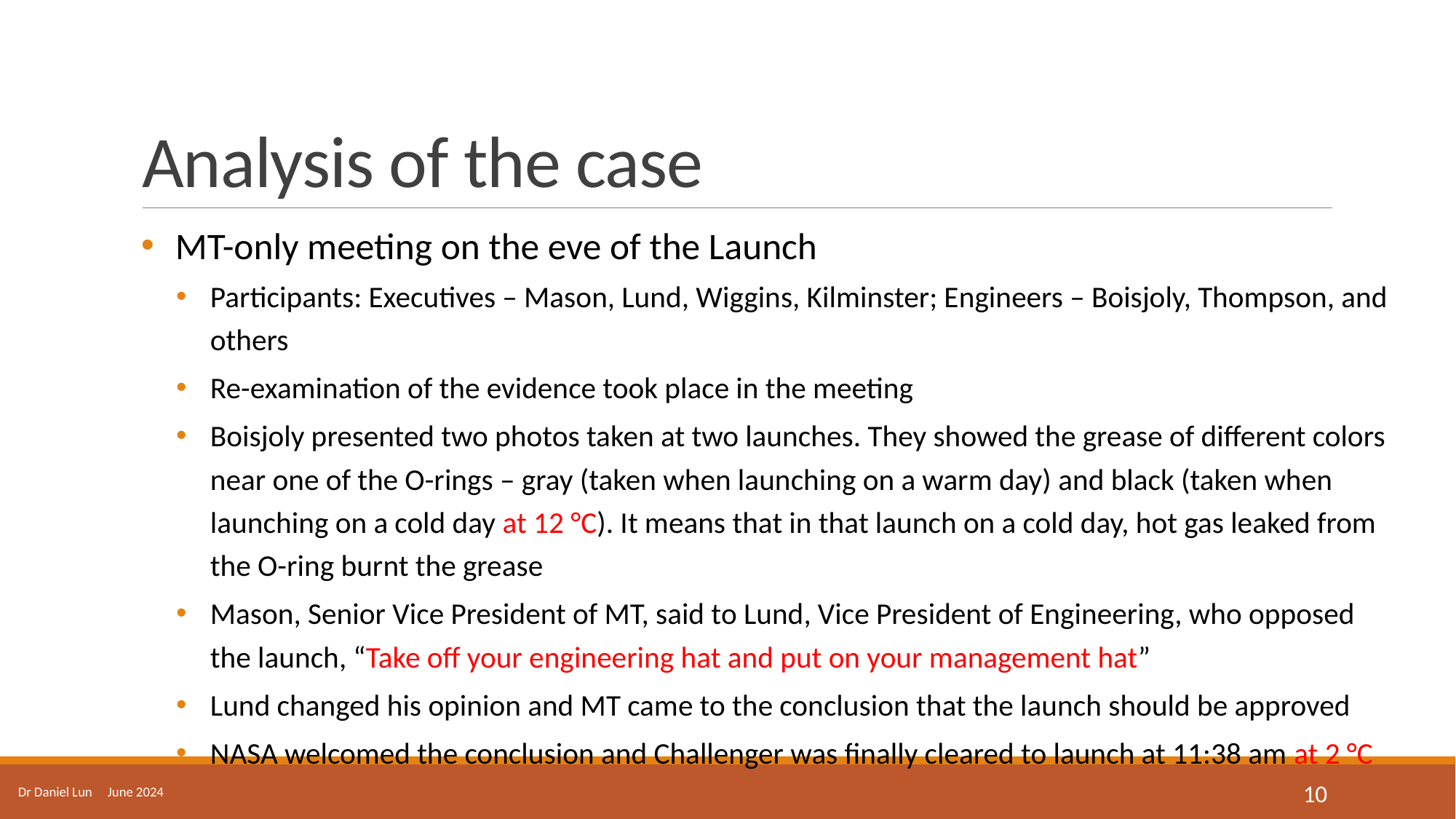

# Analysis of the case
MT-only meeting on the eve of the Launch
Participants: Executives – Mason, Lund, Wiggins, Kilminster; Engineers – Boisjoly, Thompson, and others
Re-examination of the evidence took place in the meeting
Boisjoly presented two photos taken at two launches. They showed the grease of different colors near one of the O-rings – gray (taken when launching on a warm day) and black (taken when launching on a cold day at 12 °C). It means that in that launch on a cold day, hot gas leaked from the O-ring burnt the grease
Mason, Senior Vice President of MT, said to Lund, Vice President of Engineering, who opposed the launch, “Take off your engineering hat and put on your management hat”
Lund changed his opinion and MT came to the conclusion that the launch should be approved
NASA welcomed the conclusion and Challenger was finally cleared to launch at 11:38 am at 2 °C

Dr Daniel Lun     June 2024
10